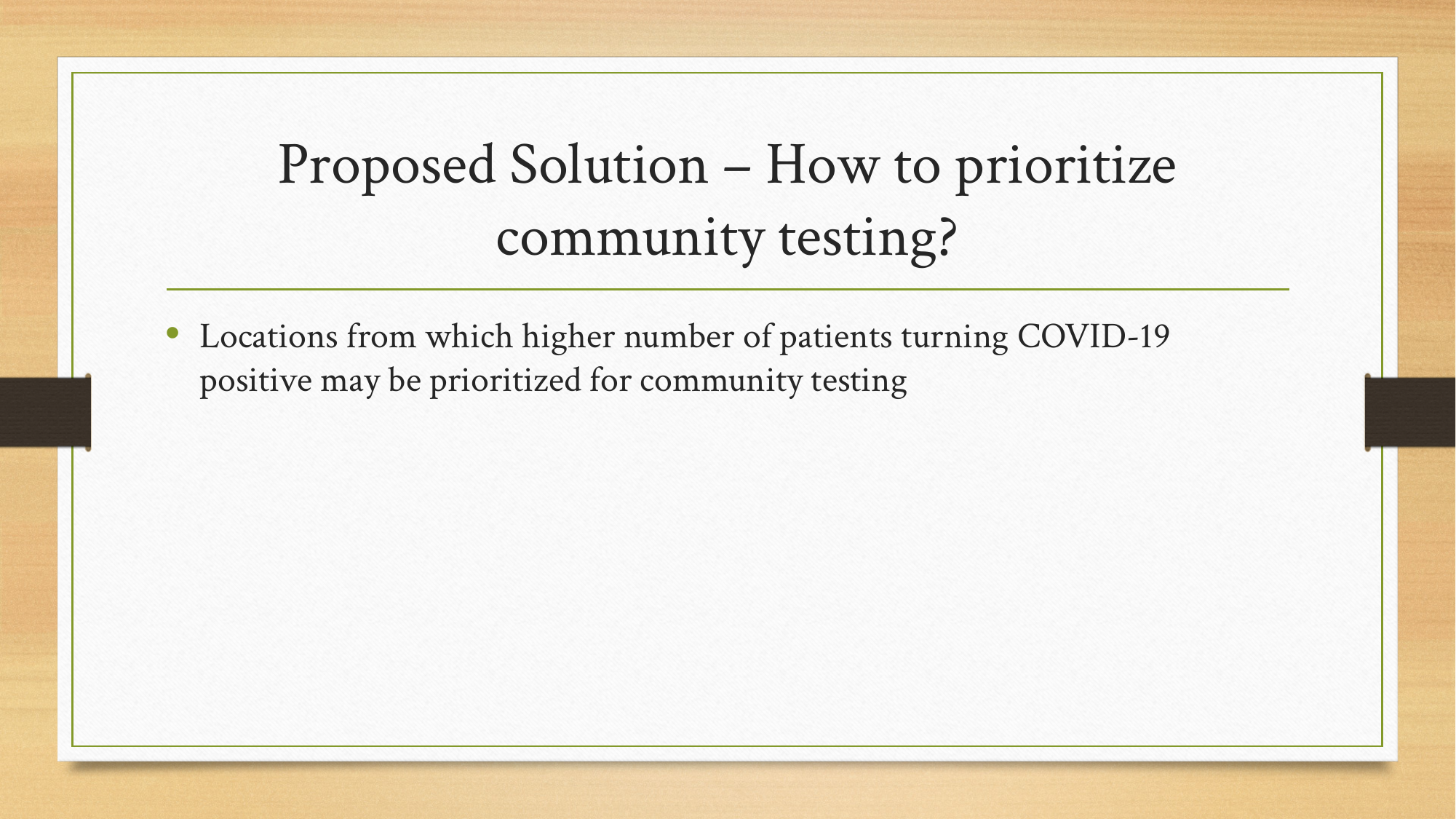

# Proposed Solution – How to prioritize community testing?
Locations from which higher number of patients turning COVID-19 positive may be prioritized for community testing